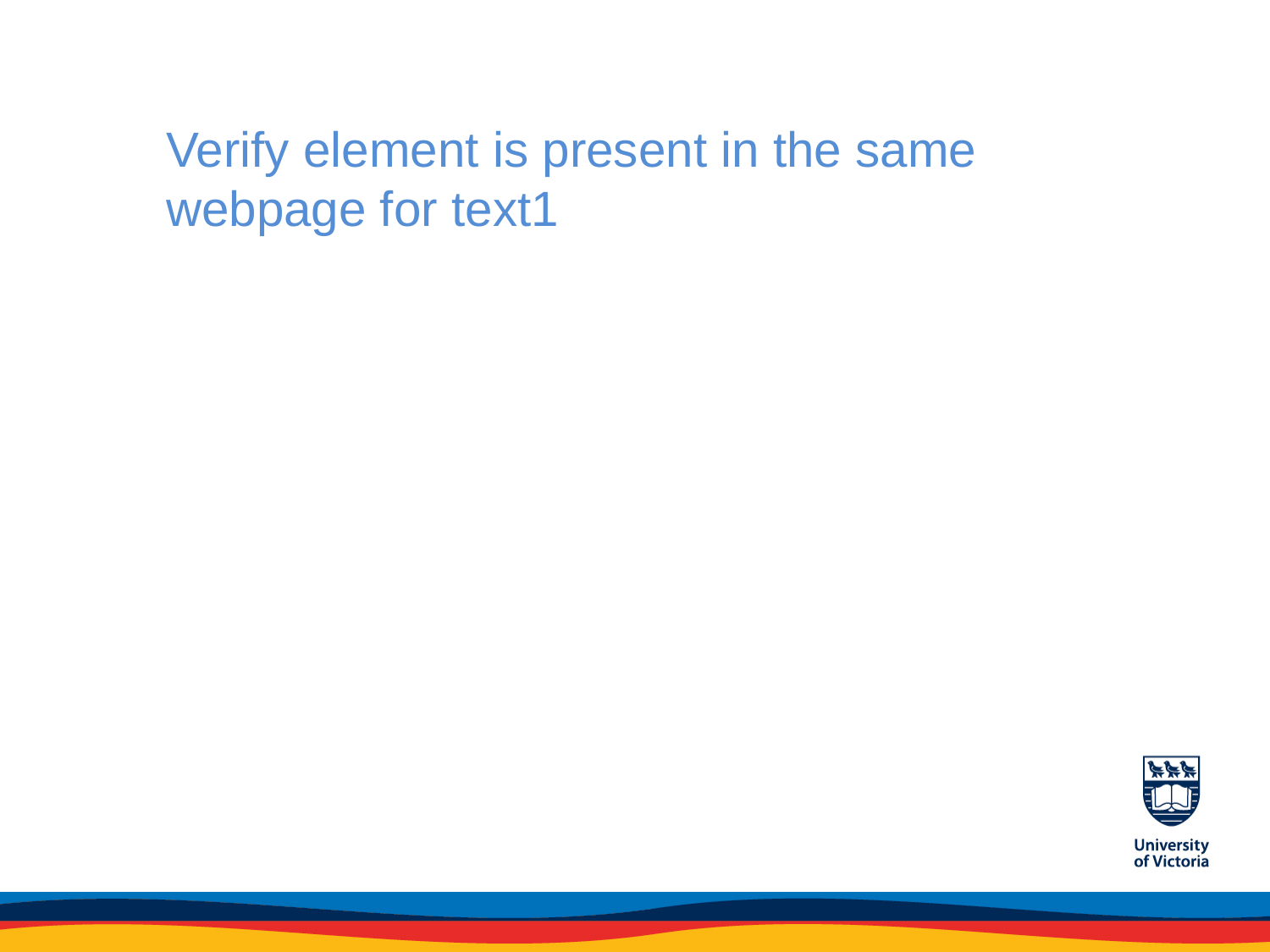

# Verify element is present in the same webpage for text1